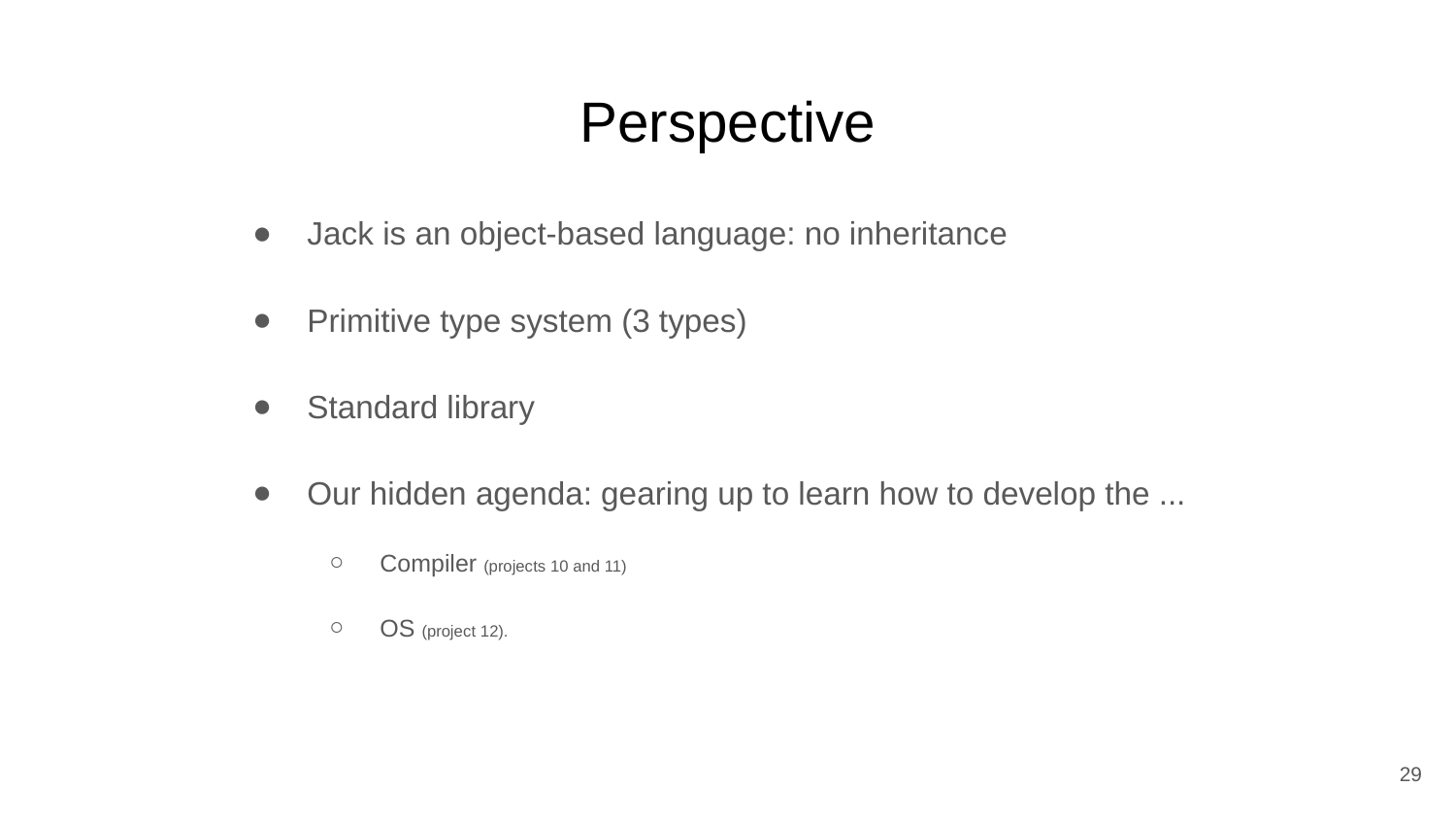

# Perspective
Jack is an object-based language: no inheritance
Primitive type system (3 types)
Standard library
Our hidden agenda: gearing up to learn how to develop the ...
Compiler (projects 10 and 11)
OS (project 12).
29